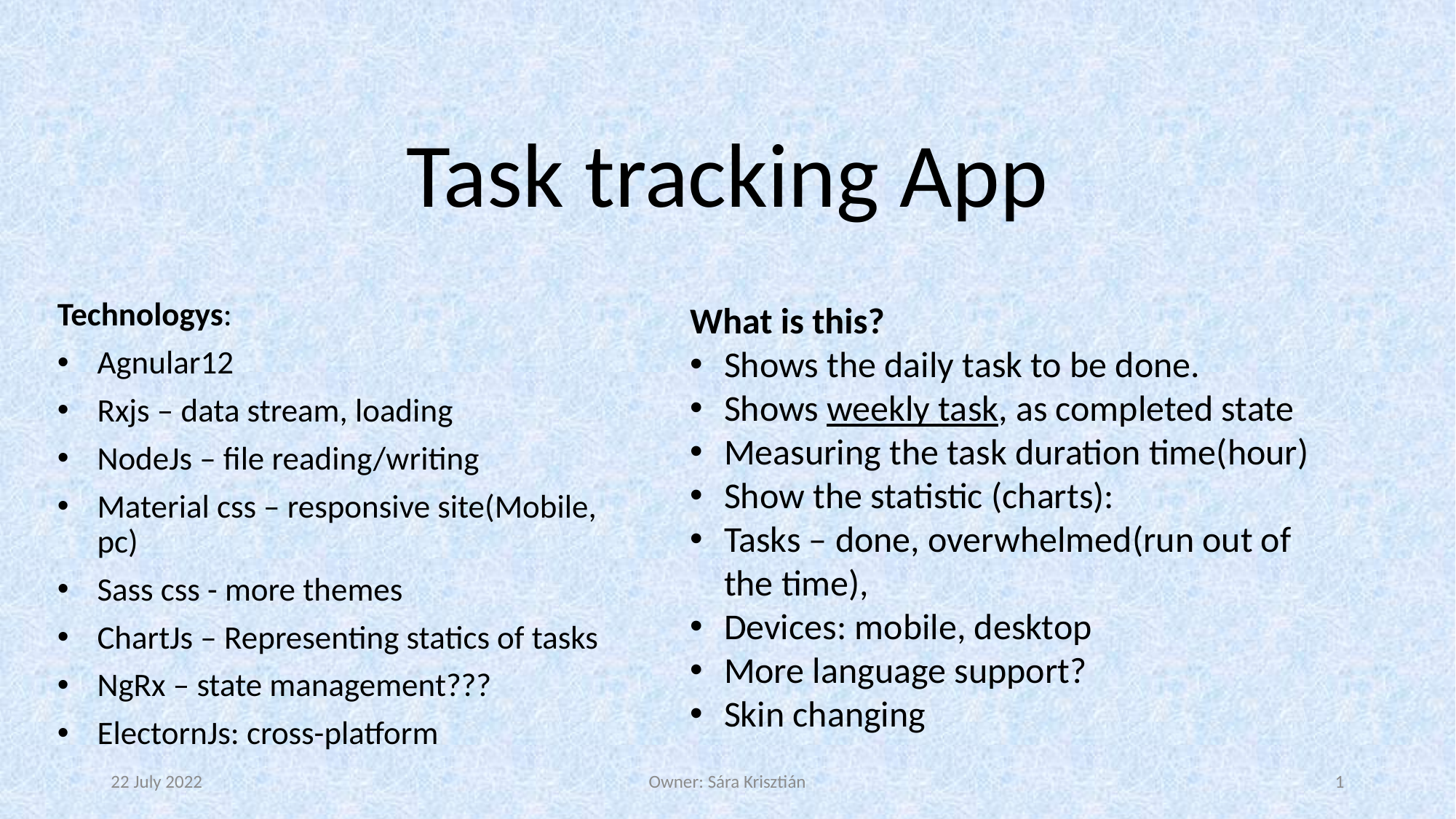

# Task tracking App
Technologys:
Agnular12
Rxjs – data stream, loading
NodeJs – file reading/writing
Material css – responsive site(Mobile, pc)
Sass css - more themes
ChartJs – Representing statics of tasks
NgRx – state management???
ElectornJs: cross-platform

What is this?
Shows the daily task to be done.
Shows weekly task, as completed state
Measuring the task duration time(hour)
Show the statistic (charts):
Tasks – done, overwhelmed(run out of the time),
Devices: mobile, desktop
More language support?
Skin changing

22 July 2022
Owner: Sára Krisztián
1